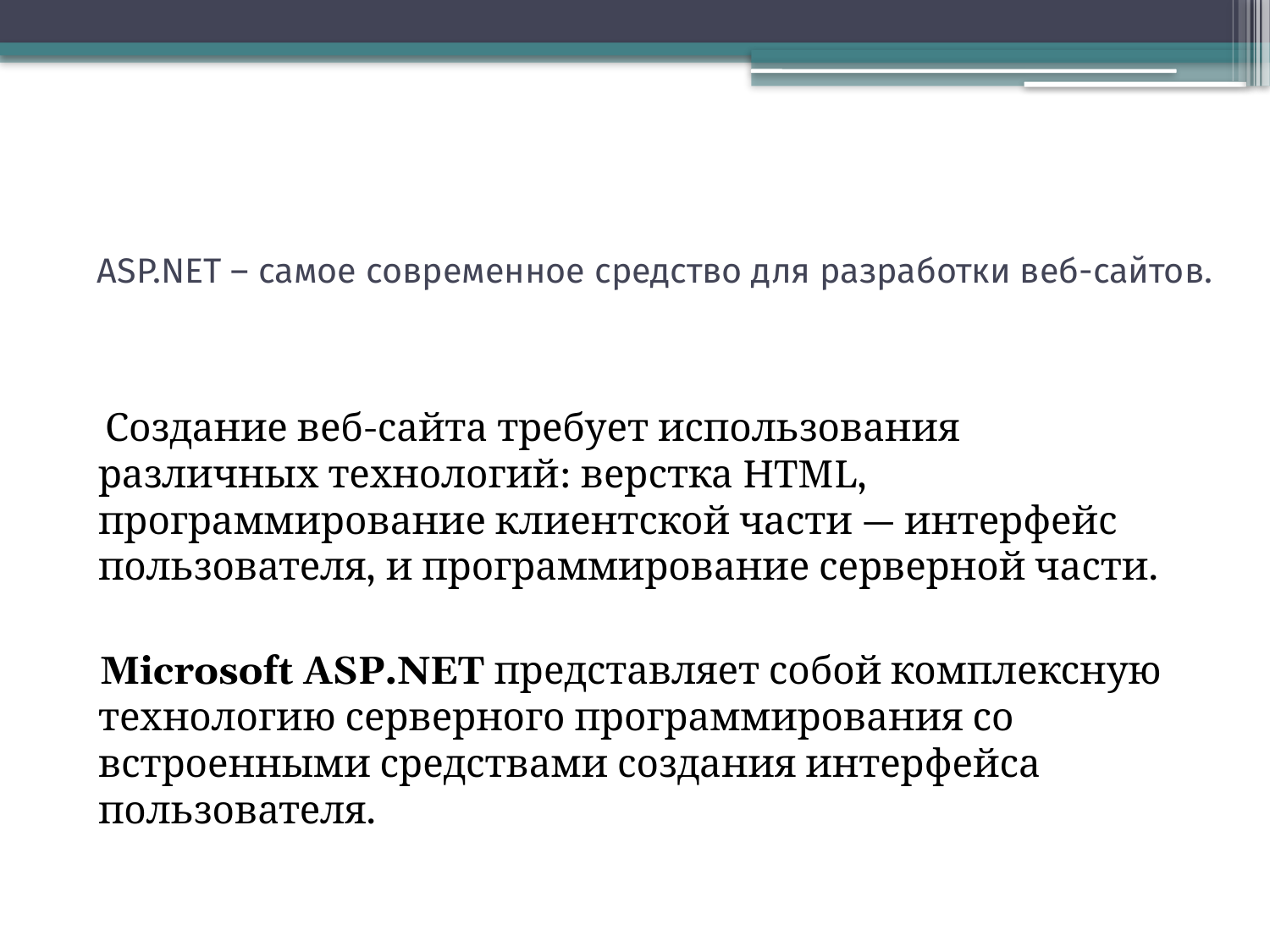

# ASP.NET – самое современное средство для разработки веб-сайтов.
     Создание веб-сайта требует использования различных технологий: верстка HTML, программирование клиентской части — интерфейс пользователя, и программирование серверной части.

    Microsoft ASP.NET представляет собой комплексную технологию серверного программирования со встроенными средствами создания интерфейса пользователя.